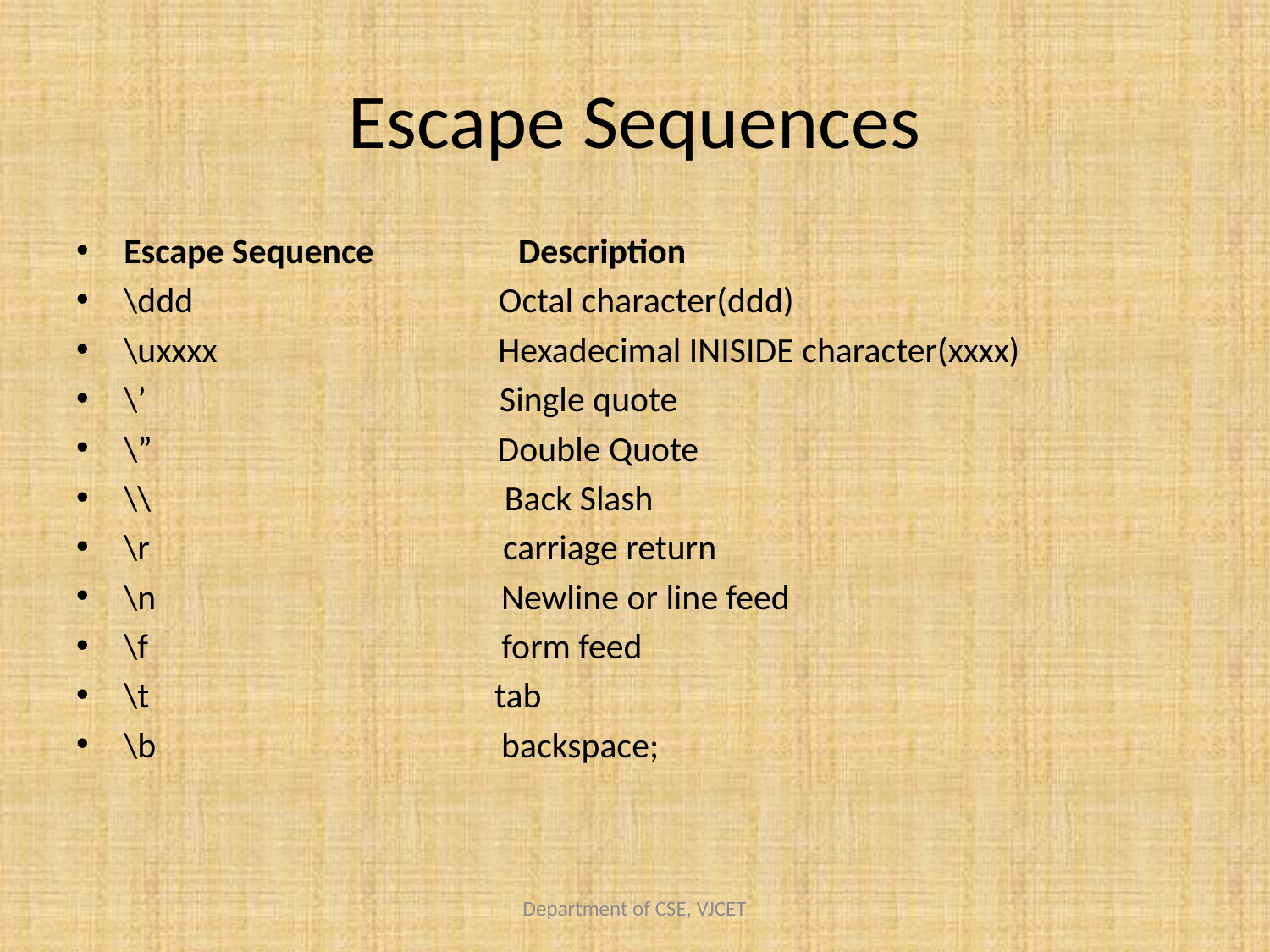

# Escape Sequences
Escape Sequence                  Description
\ddd                                      Octal character(ddd)
\uxxxx                                   Hexadecimal INISIDE character(xxxx)
\’                                            Single quote
\”                                           Double Quote
\\                                            Back Slash
\r                                            carriage return
\n                                           Newline or line feed
\f                                            form feed
\t                                           tab
\b                                           backspace;

Department of CSE, VJCET